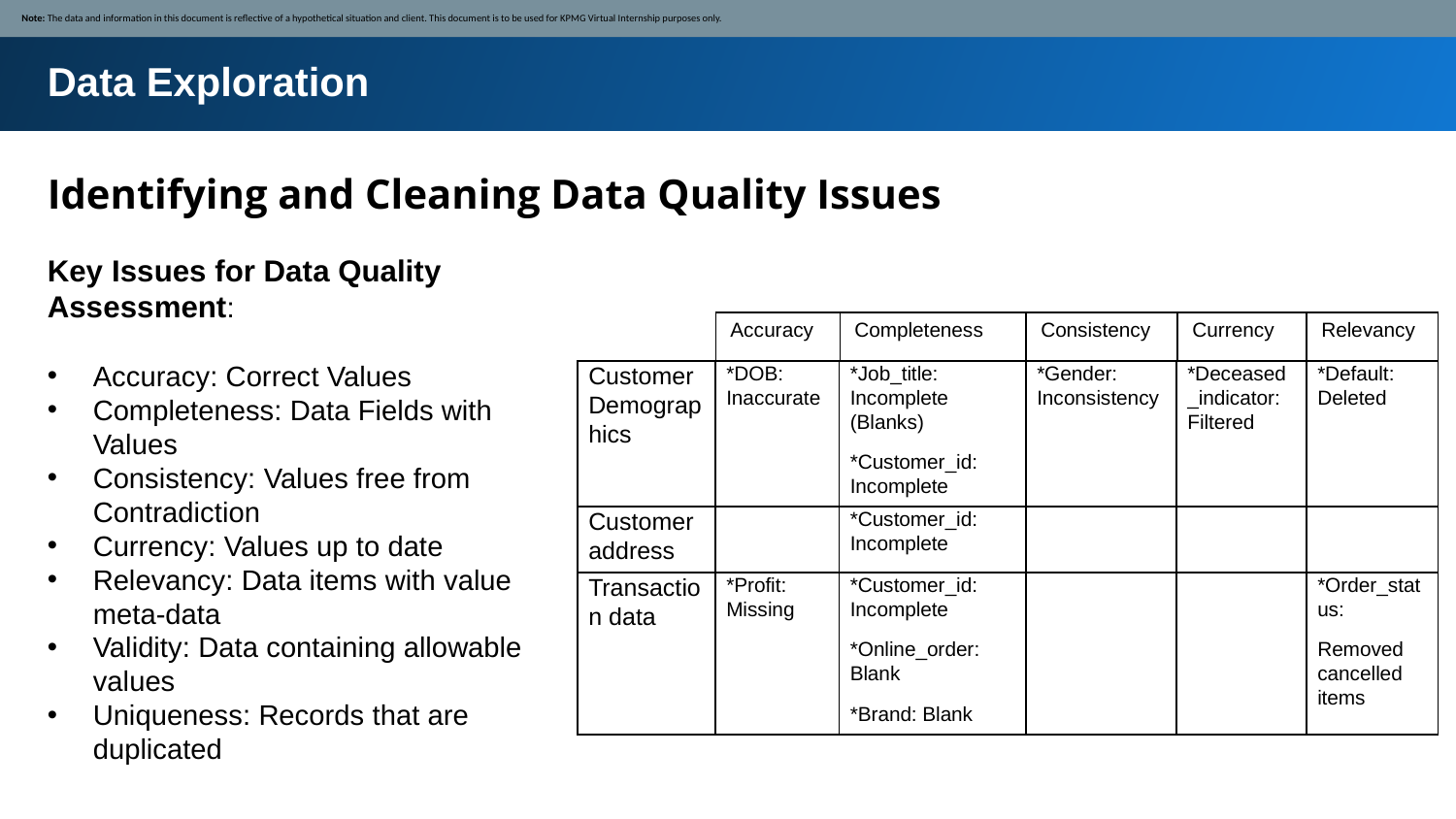

Note: The data and information in this document is reflective of a hypothetical situation and client. This document is to be used for KPMG Virtual Internship purposes only.
Data Exploration
Identifying and Cleaning Data Quality Issues
Key Issues for Data Quality Assessment:

Accuracy: Correct Values
Completeness: Data Fields with Values
Consistency: Values free from Contradiction
Currency: Values up to date
Relevancy: Data items with value meta-data
Validity: Data containing allowable values
Uniqueness: Records that are duplicated
| Accuracy | Completeness | Consistency | Currency | Relevancy |
| --- | --- | --- | --- | --- |

| Customer Demographics | \*DOB: Inaccurate | \*Job\_title: Incomplete (Blanks) \*Customer\_id: Incomplete | \*Gender: Inconsistency | \*Deceased\_indicator: Filtered | \*Default: Deleted |
| --- | --- | --- | --- | --- | --- |
| Customer address |  | \*Customer\_id: Incomplete |  |  |  |
| Transaction data | \*Profit: Missing | \*Customer\_id: Incomplete \*Online\_order: Blank \*Brand: Blank |  |  | \*Order\_status: Removed cancelled items |